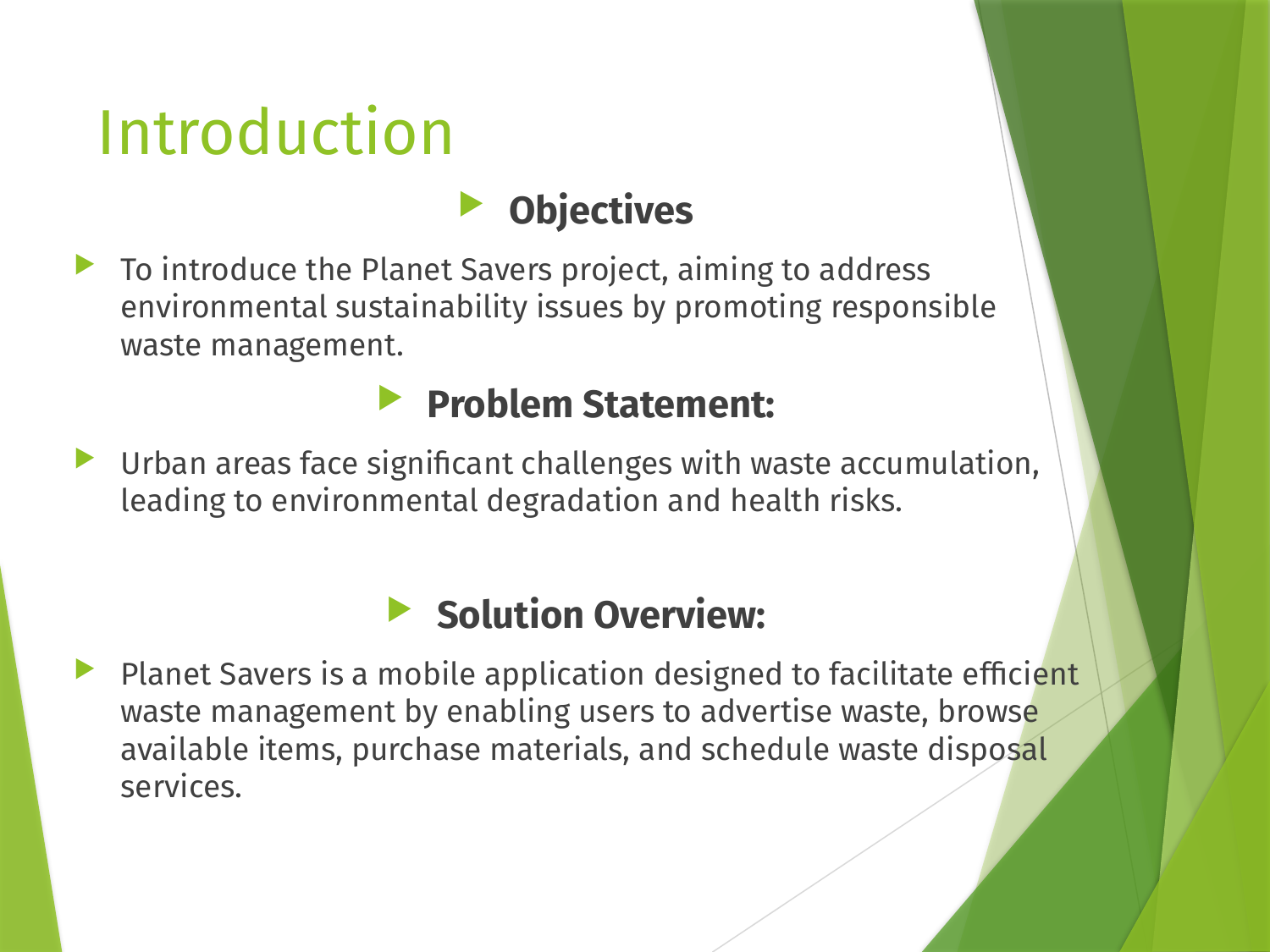

# Introduction
Objectives
To introduce the Planet Savers project, aiming to address environmental sustainability issues by promoting responsible waste management.
Problem Statement:
Urban areas face significant challenges with waste accumulation, leading to environmental degradation and health risks.

Solution Overview:
Planet Savers is a mobile application designed to facilitate efficient waste management by enabling users to advertise waste, browse available items, purchase materials, and schedule waste disposal services.